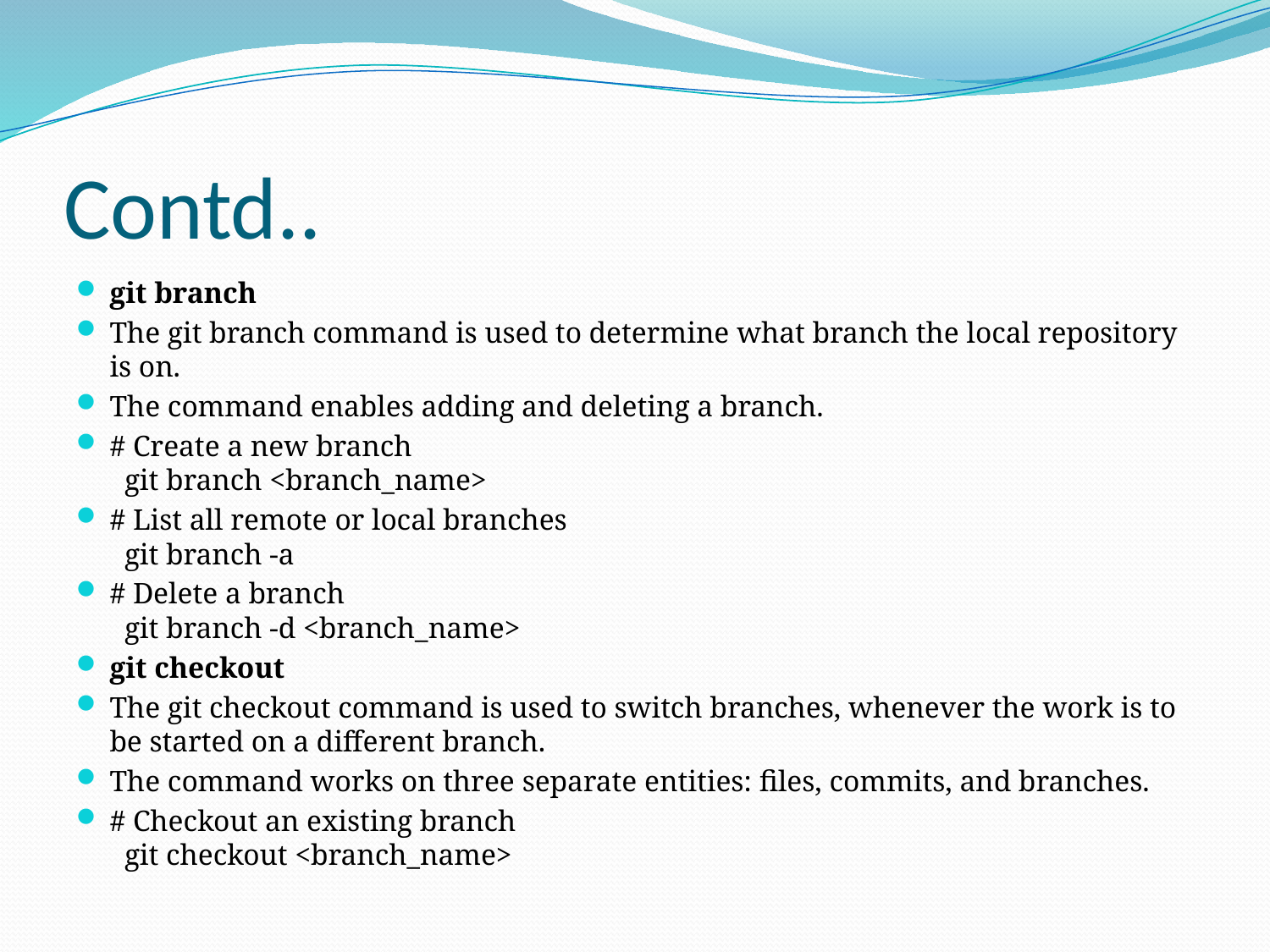

# Contd..
git branch
The git branch command is used to determine what branch the local repository is on.
The command enables adding and deleting a branch.
# Create a new branch   git branch <branch_name>
# List all remote or local branches   git branch -a
# Delete a branch   git branch -d <branch_name>
git checkout
The git checkout command is used to switch branches, whenever the work is to be started on a different branch.
The command works on three separate entities: files, commits, and branches.
# Checkout an existing branch   git checkout <branch_name>